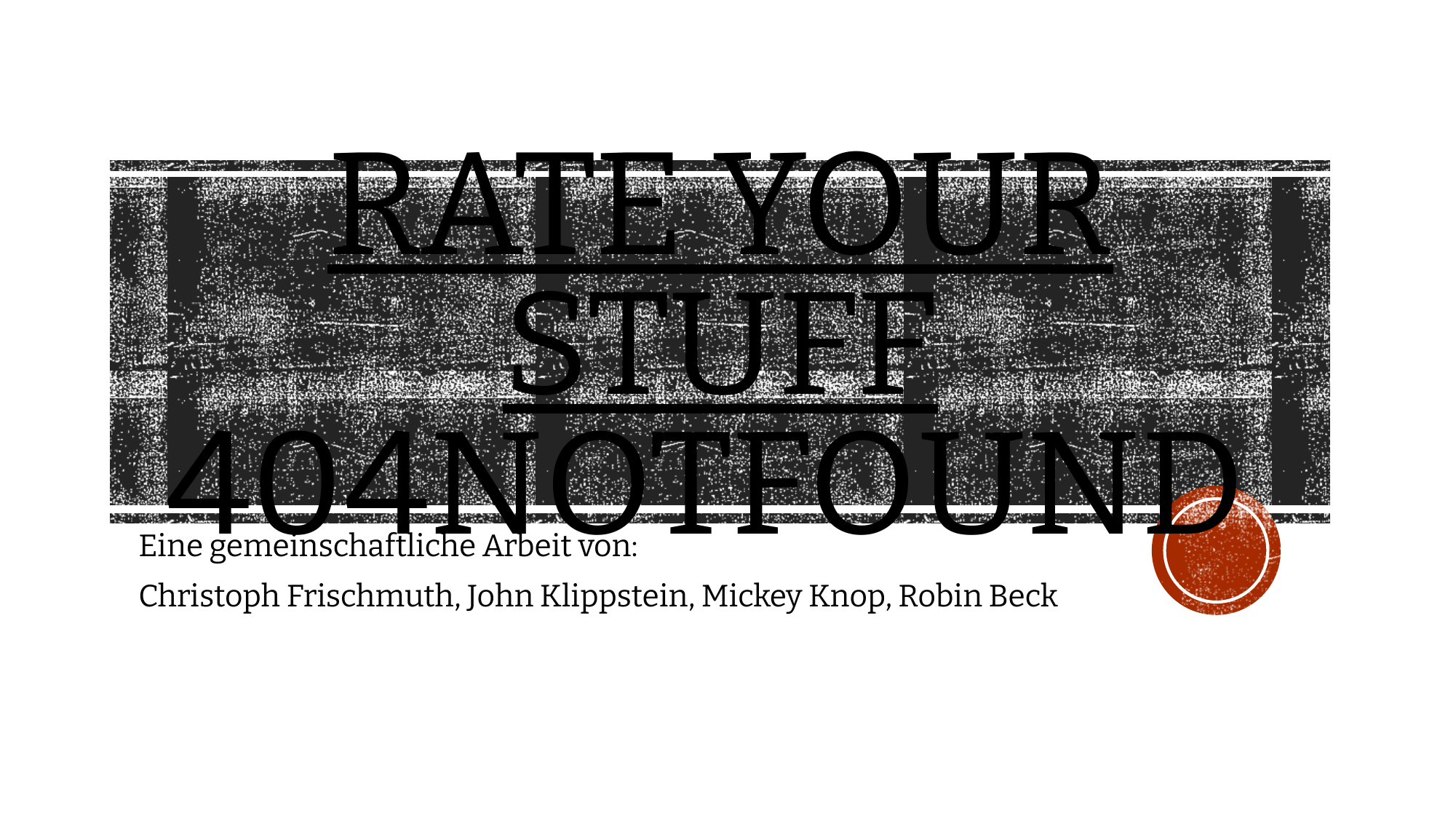

# Rate Your Stuff 404Notfound
Eine gemeinschaftliche Arbeit von:
Christoph Frischmuth, John Klippstein, Mickey Knop, Robin Beck